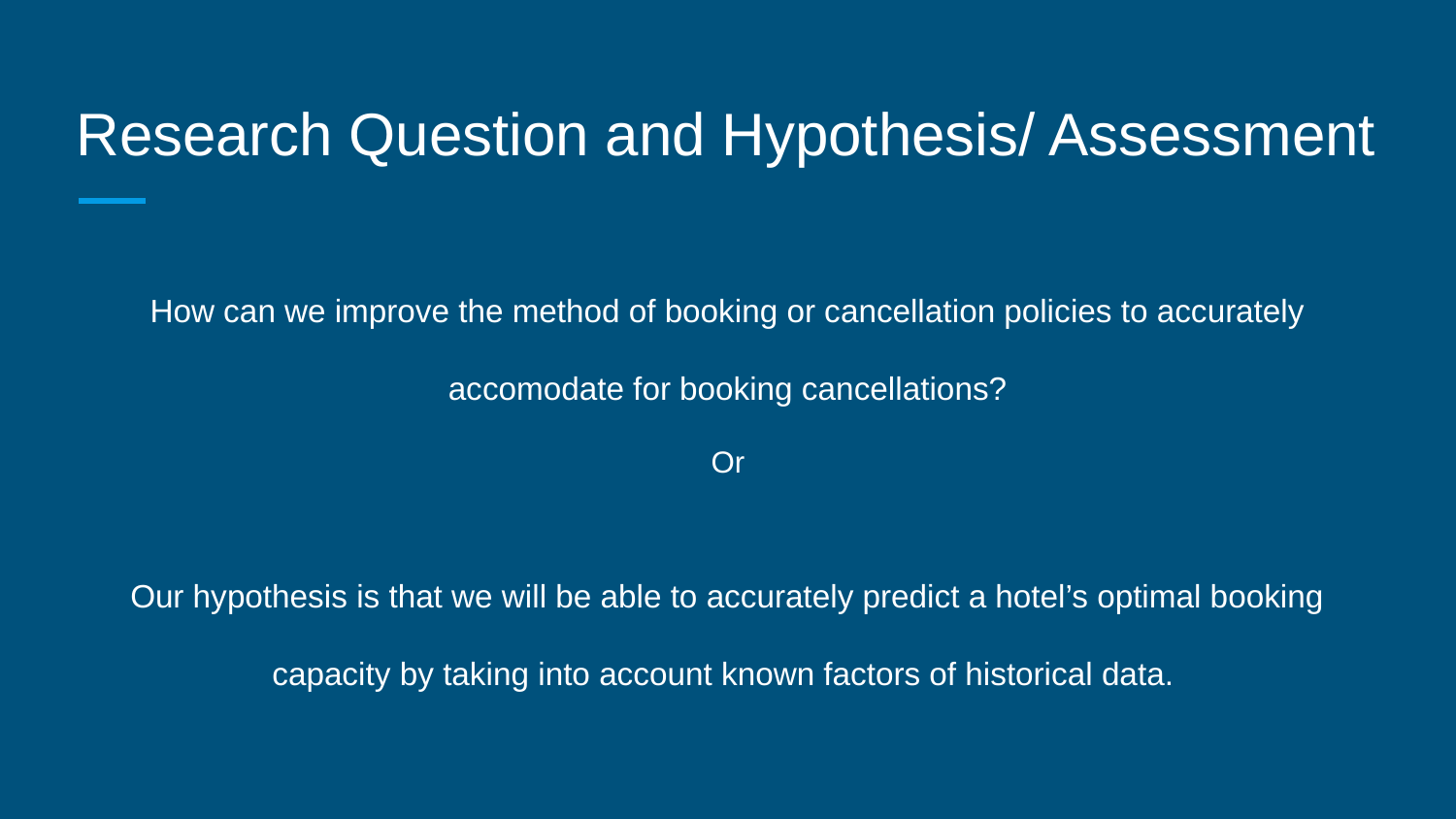

# Research Question and Hypothesis/ Assessment
How can we improve the method of booking or cancellation policies to accurately accomodate for booking cancellations?
Or

Our hypothesis is that we will be able to accurately predict a hotel’s optimal booking capacity by taking into account known factors of historical data.